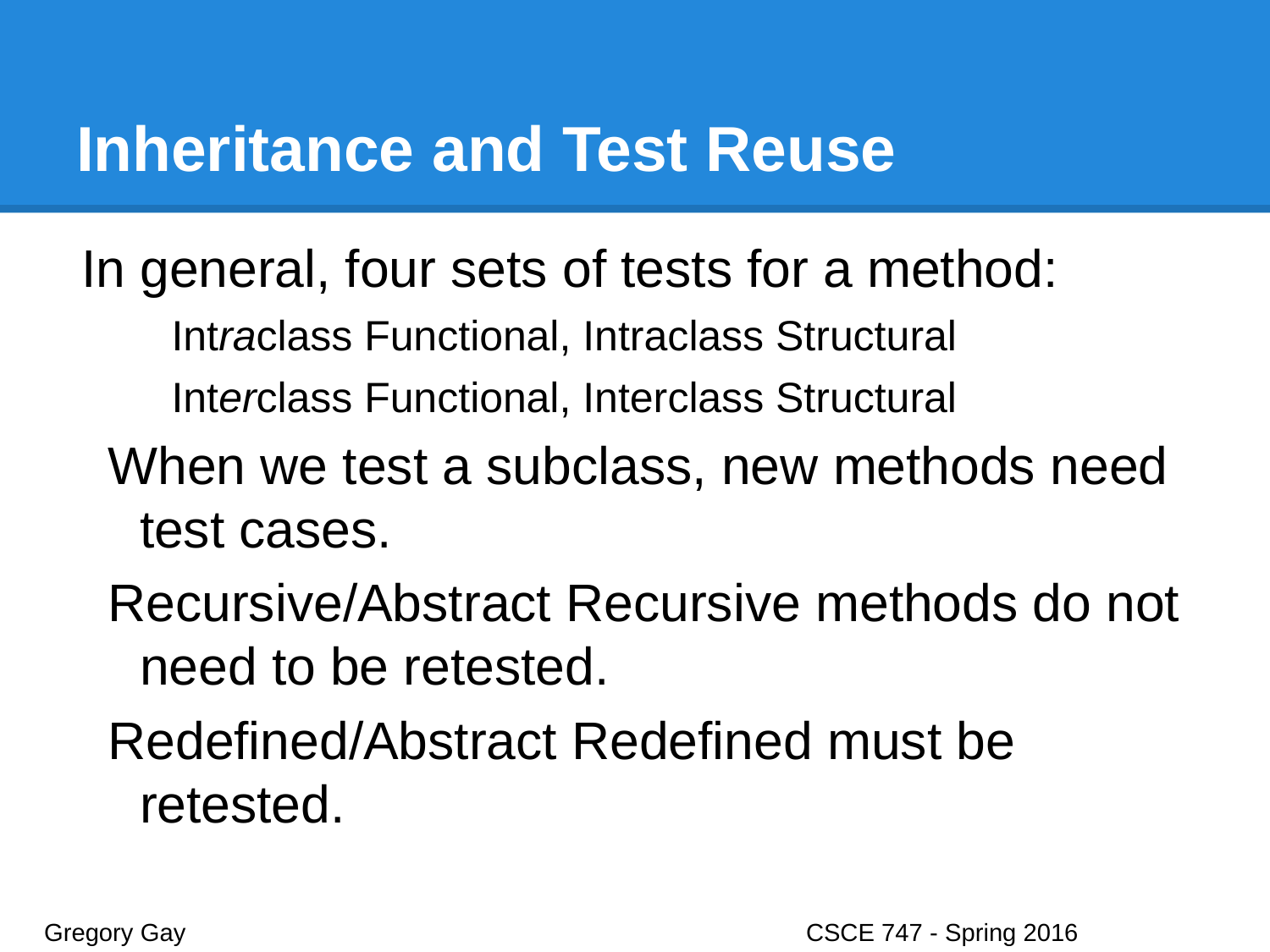

# Inheritance and Test Reuse
In general, four sets of tests for a method:
Intraclass Functional, Intraclass Structural
Interclass Functional, Interclass Structural
When we test a subclass, new methods need test cases.
Recursive/Abstract Recursive methods do not need to be retested.
Redefined/Abstract Redefined must be retested.
Gregory Gay					CSCE 747 - Spring 2016							32